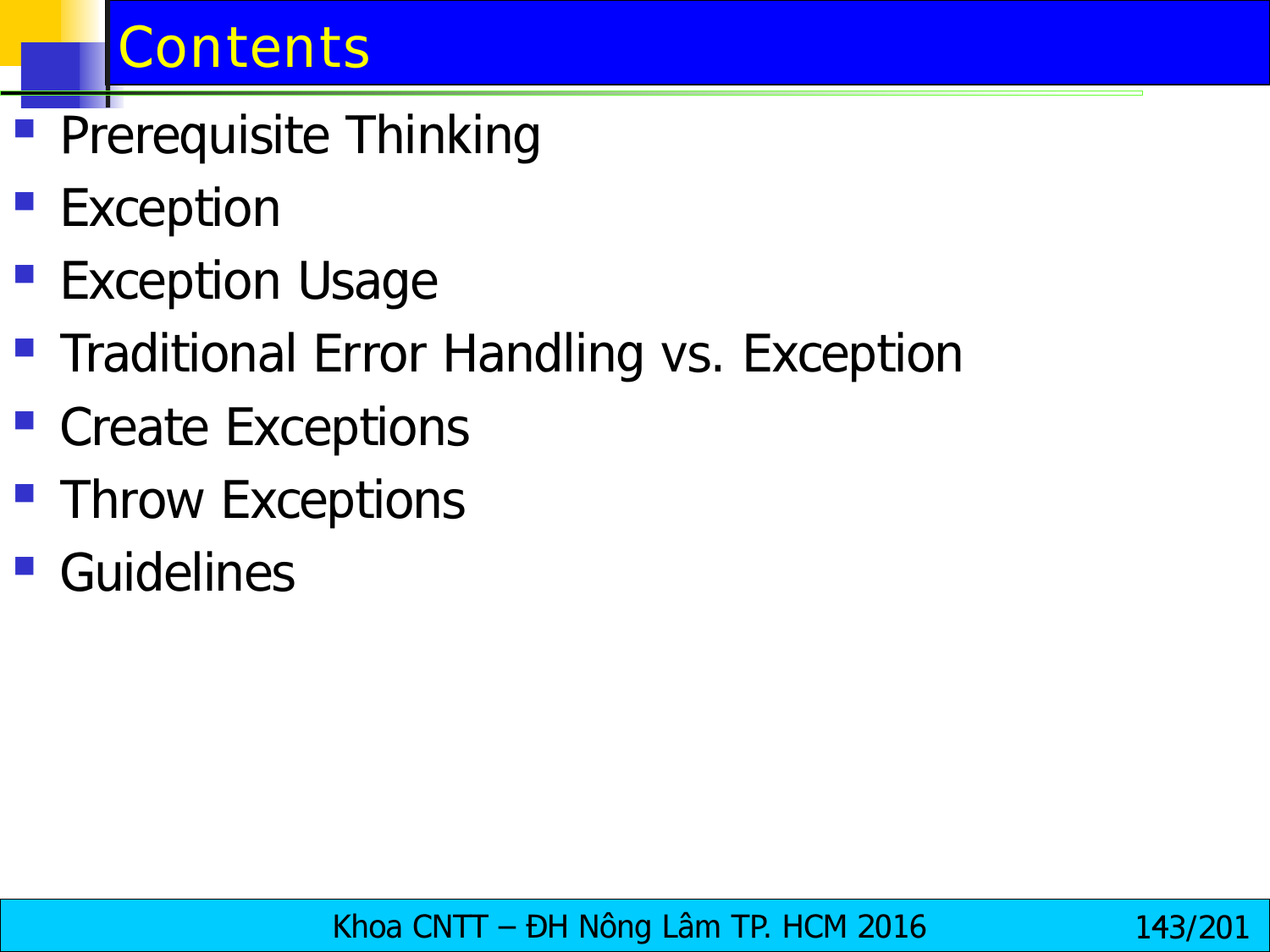

# Contents
Prerequisite Thinking
Exception
Exception Usage
Traditional Error Handling vs. Exception
Create Exceptions
Throw Exceptions
Guidelines